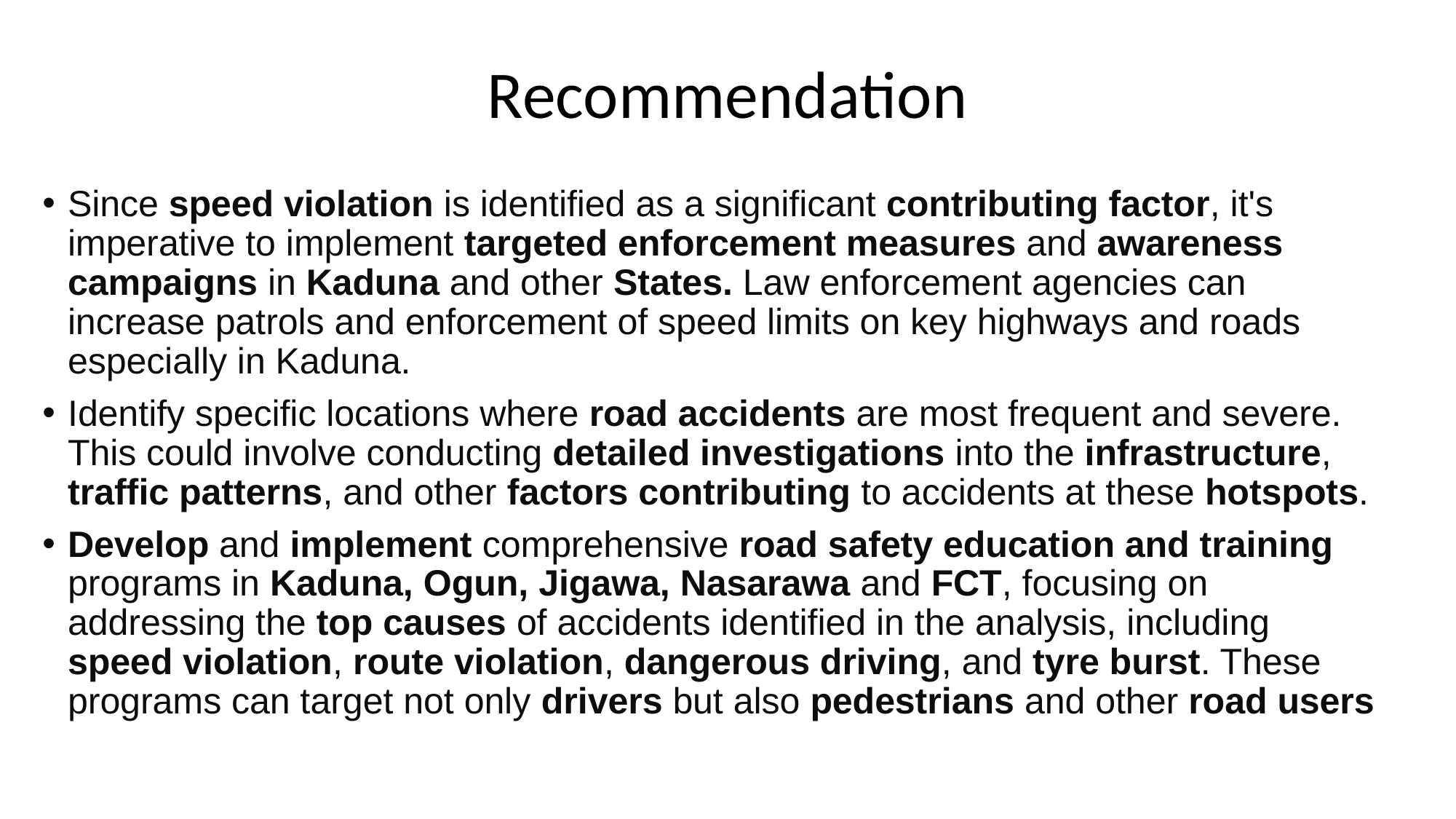

# Recommendation
Since speed violation is identified as a significant contributing factor, it's imperative to implement targeted enforcement measures and awareness campaigns in Kaduna and other States. Law enforcement agencies can increase patrols and enforcement of speed limits on key highways and roads especially in Kaduna.
Identify specific locations where road accidents are most frequent and severe. This could involve conducting detailed investigations into the infrastructure, traffic patterns, and other factors contributing to accidents at these hotspots.
Develop and implement comprehensive road safety education and training programs in Kaduna, Ogun, Jigawa, Nasarawa and FCT, focusing on addressing the top causes of accidents identified in the analysis, including speed violation, route violation, dangerous driving, and tyre burst. These programs can target not only drivers but also pedestrians and other road users